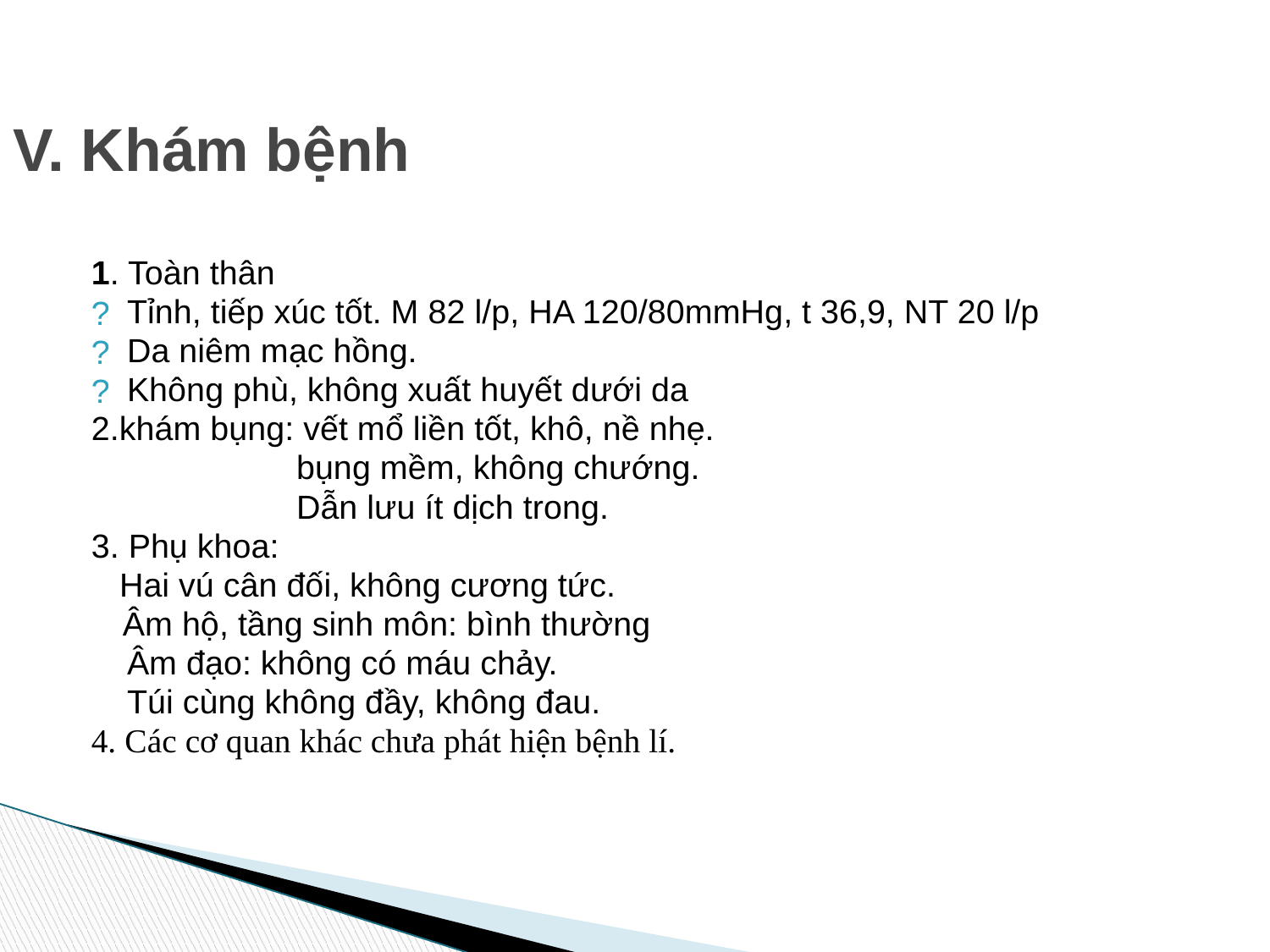

# V. Khám bệnh

1. Toàn thân
Tỉnh, tiếp xúc tốt. M 82 l/p, HA 120/80mmHg, t 36,9, NT 20 l/p
Da niêm mạc hồng.
Không phù, không xuất huyết dưới da
2.khám bụng: vết mổ liền tốt, khô, nề nhẹ.
                      bụng mềm, không chướng.
                      Dẫn lưu ít dịch trong.
3. Phụ khoa:
   Hai vú cân đối, không cương tức.
     Âm hộ, tầng sinh môn: bình thường
Âm đạo: không có máu chảy.
Túi cùng không đầy, không đau.
4. Các cơ quan khác chưa phát hiện bệnh lí.